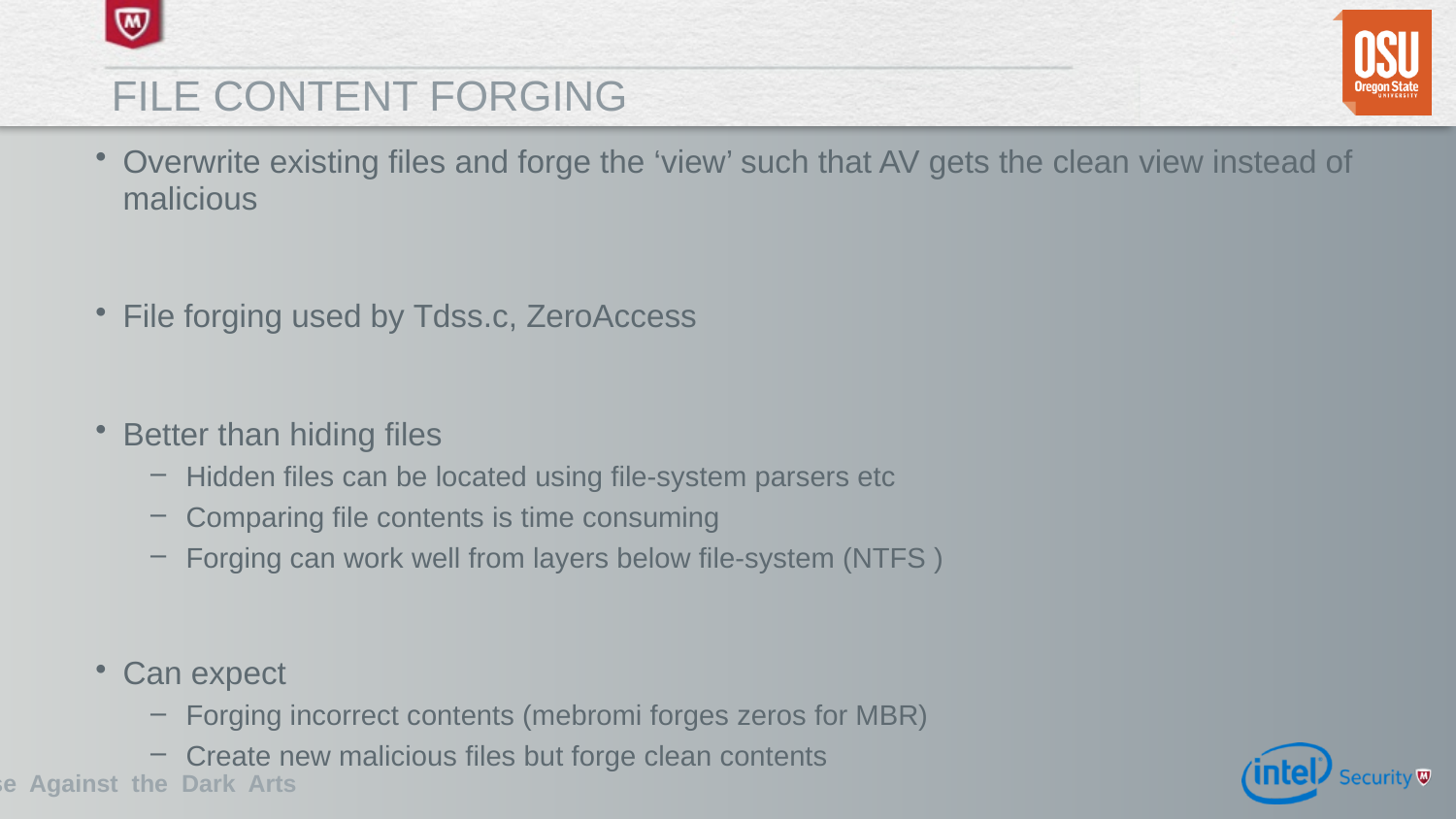

# File Content Forging
Overwrite existing files and forge the ‘view’ such that AV gets the clean view instead of malicious

File forging used by Tdss.c, ZeroAccess

Better than hiding files
Hidden files can be located using file-system parsers etc
Comparing file contents is time consuming
Forging can work well from layers below file-system (NTFS )

Can expect
Forging incorrect contents (mebromi forges zeros for MBR)
Create new malicious files but forge clean contents